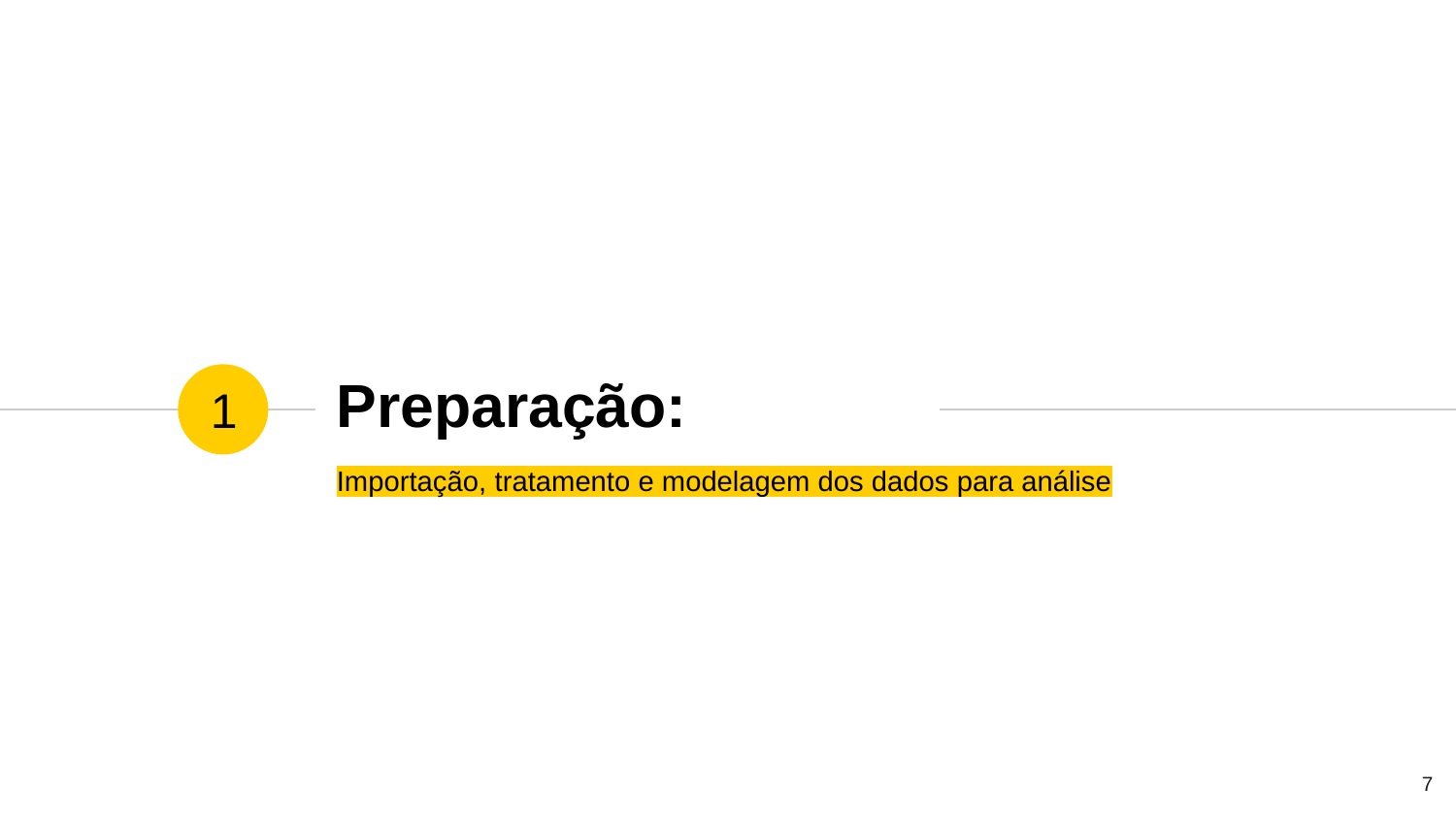

# Preparação:
1
Importação, tratamento e modelagem dos dados para análise
7